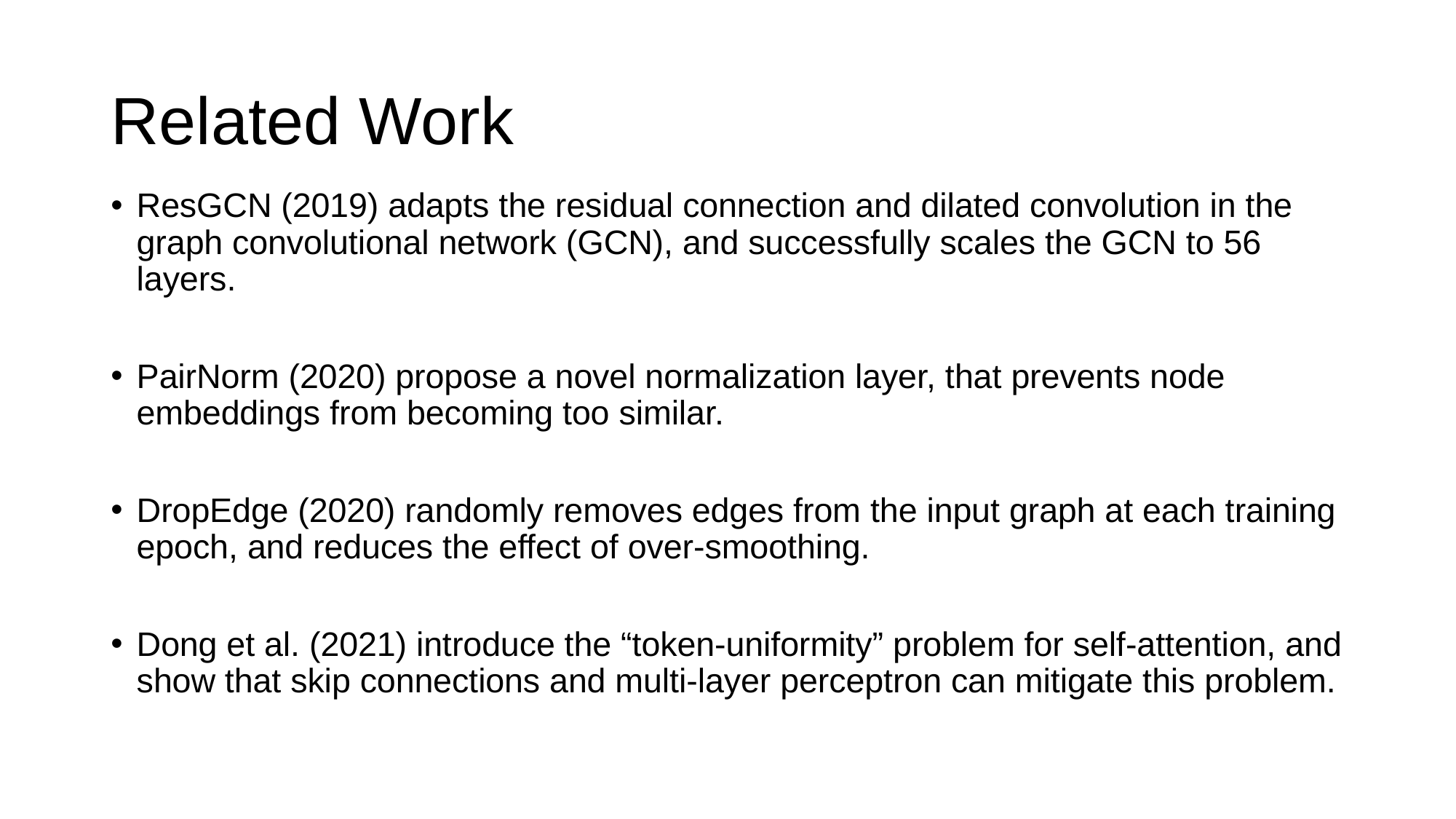

# Related Work
ResGCN (2019) adapts the residual connection and dilated convolution in the graph convolutional network (GCN), and successfully scales the GCN to 56 layers.

PairNorm (2020) propose a novel normalization layer, that prevents node embeddings from becoming too similar.

DropEdge (2020) randomly removes edges from the input graph at each training epoch, and reduces the effect of over-smoothing.

Dong et al. (2021) introduce the “token-uniformity” problem for self-attention, and show that skip connections and multi-layer perceptron can mitigate this problem.